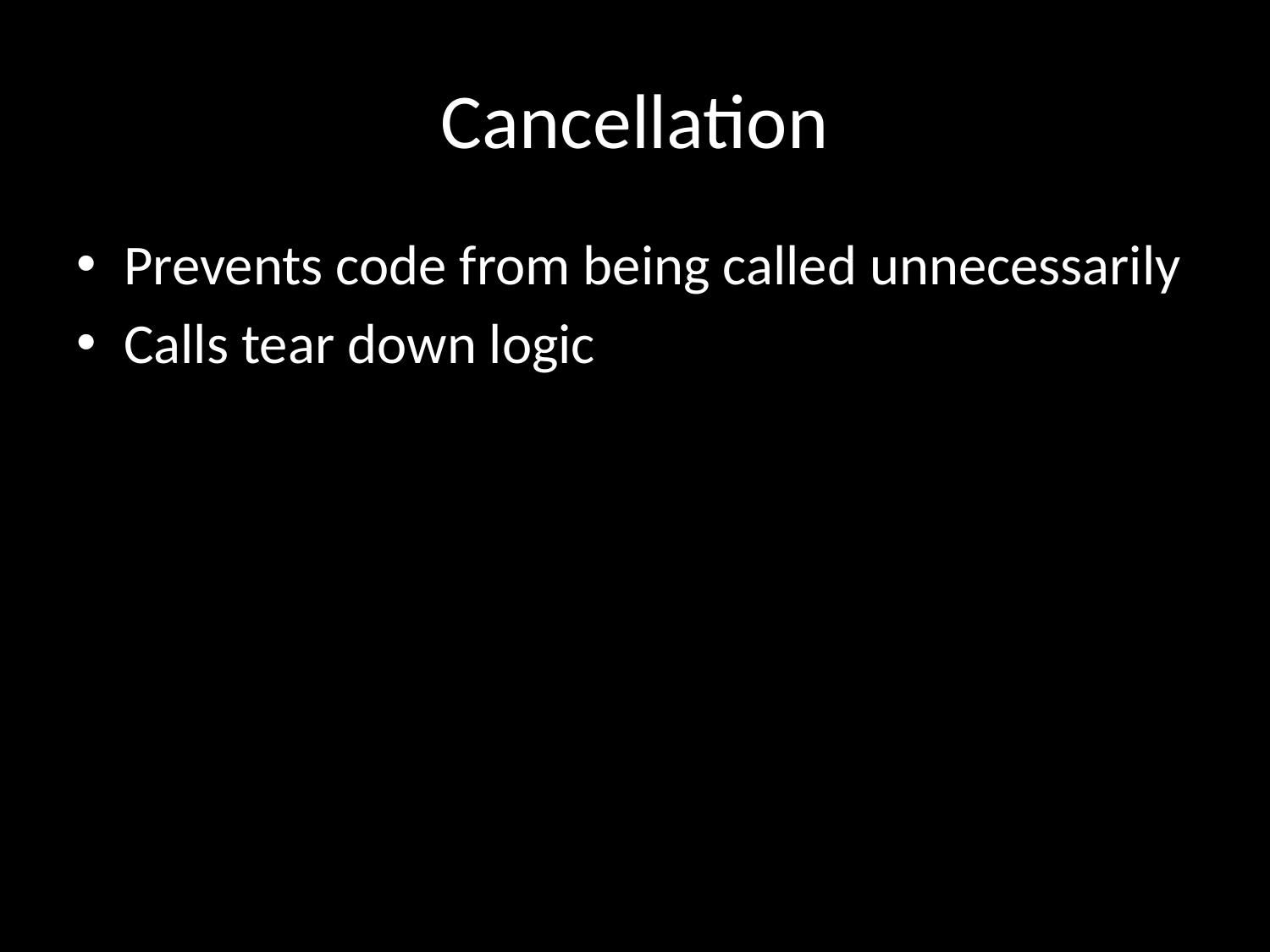

# Cancellation
Prevents code from being called unnecessarily
Calls tear down logic